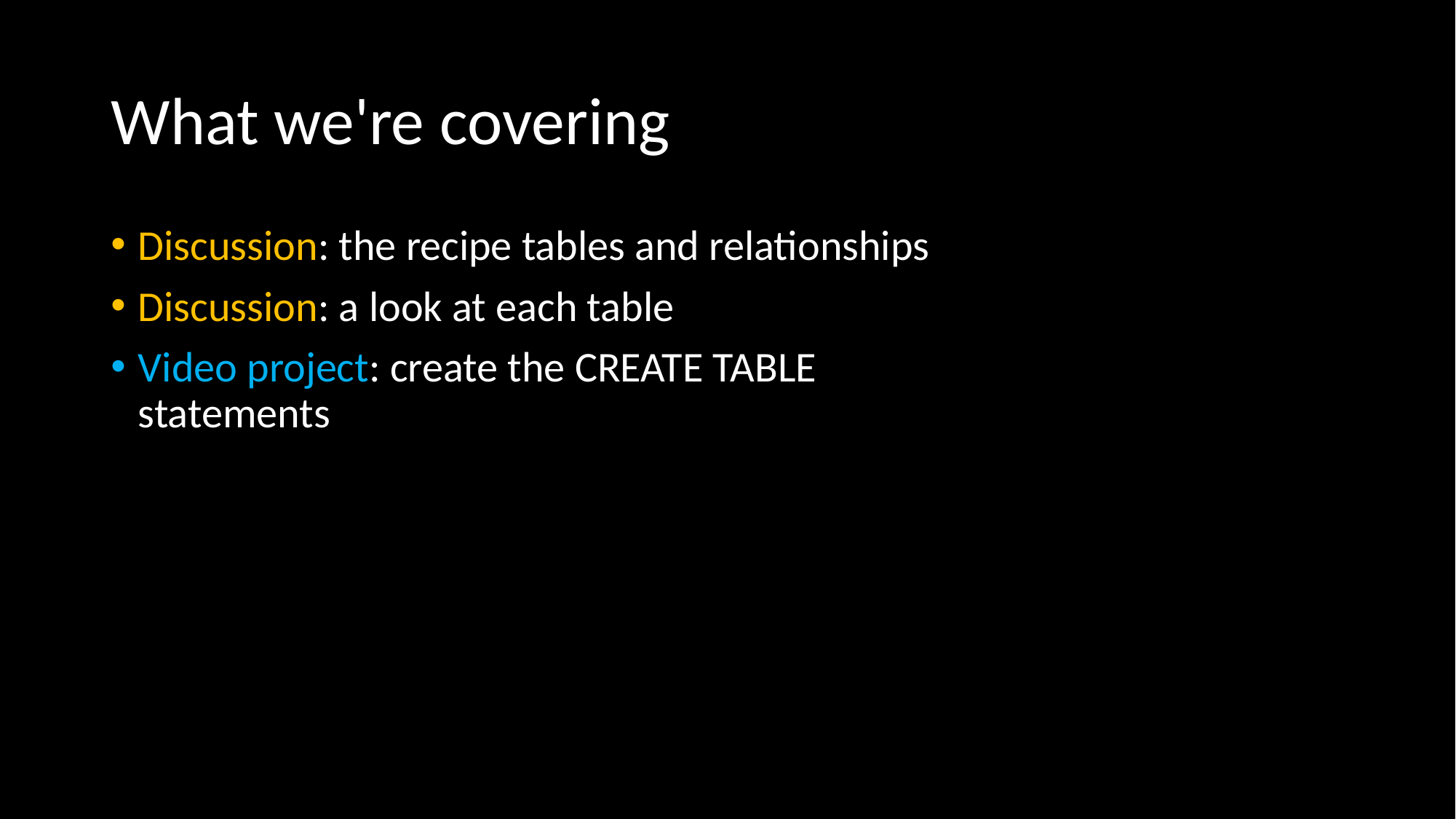

# What we're covering
Discussion: the recipe tables and relationships
Discussion: a look at each table
Video project: create the CREATE TABLE statements